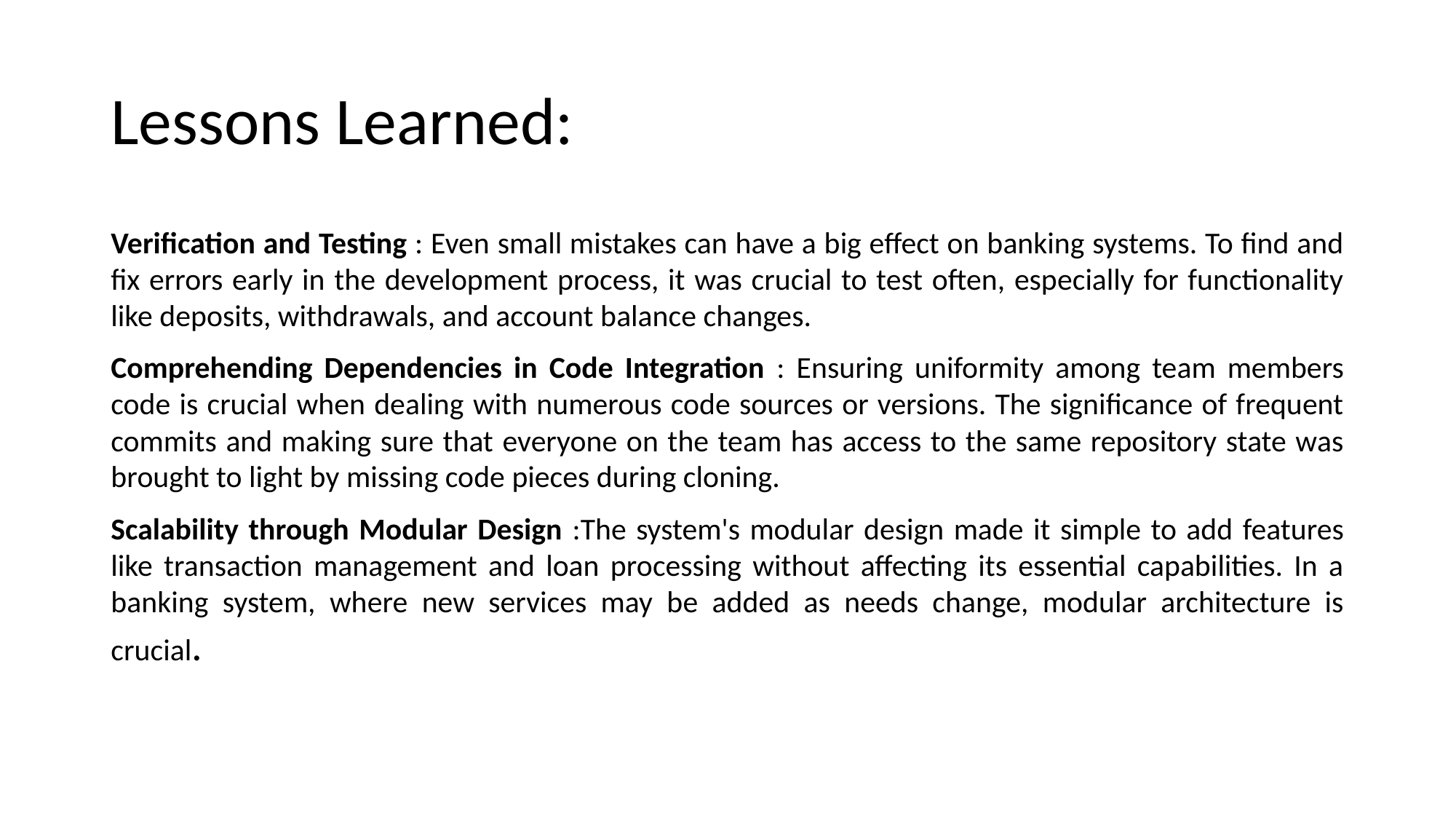

# Lessons Learned:
Verification and Testing : Even small mistakes can have a big effect on banking systems. To find and fix errors early in the development process, it was crucial to test often, especially for functionality like deposits, withdrawals, and account balance changes.
Comprehending Dependencies in Code Integration : Ensuring uniformity among team members code is crucial when dealing with numerous code sources or versions. The significance of frequent commits and making sure that everyone on the team has access to the same repository state was brought to light by missing code pieces during cloning.
Scalability through Modular Design :The system's modular design made it simple to add features like transaction management and loan processing without affecting its essential capabilities. In a banking system, where new services may be added as needs change, modular architecture is crucial.